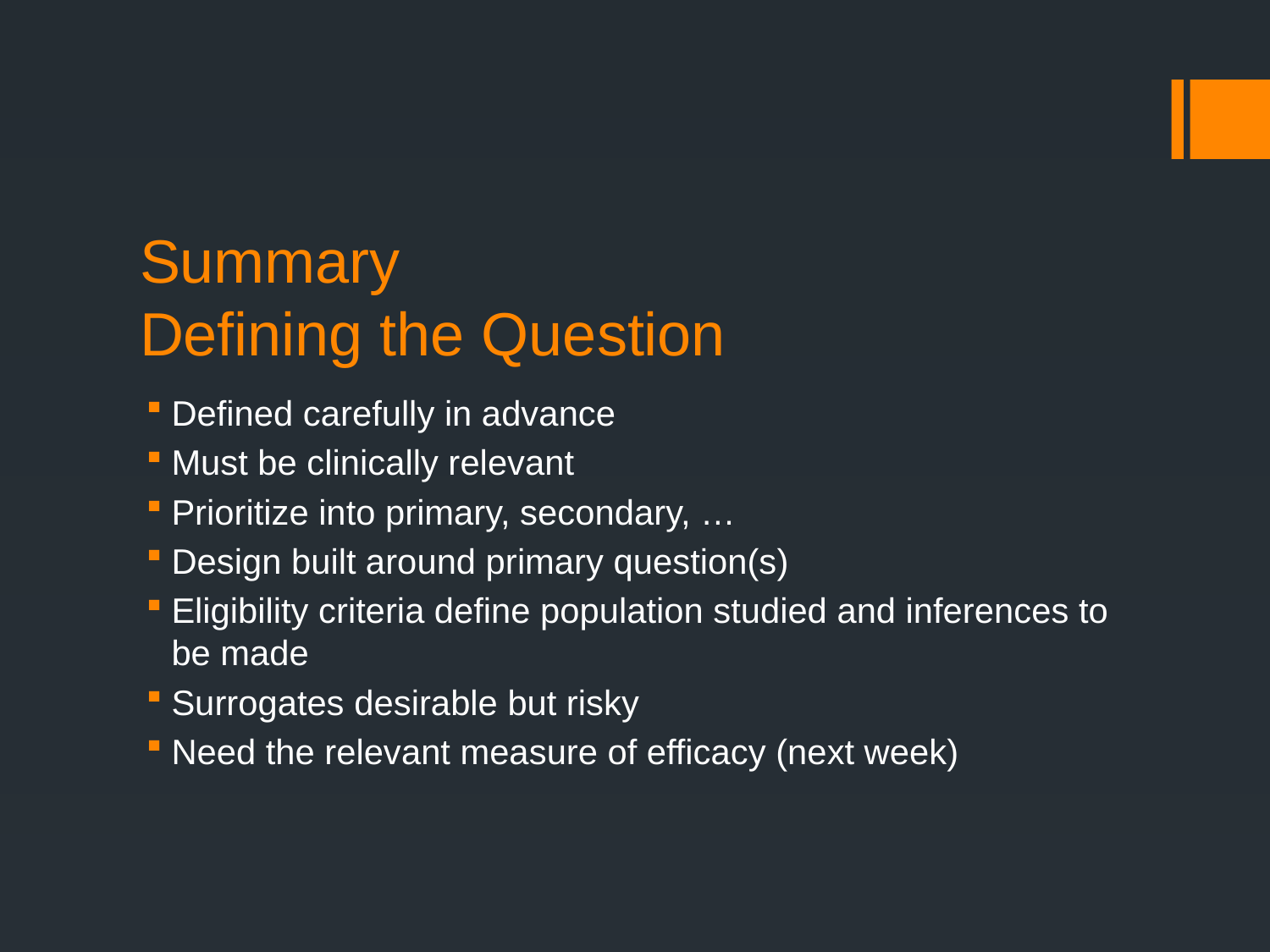

# Summary Defining the Question
Defined carefully in advance
Must be clinically relevant
Prioritize into primary, secondary, …
Design built around primary question(s)
Eligibility criteria define population studied and inferences to be made
Surrogates desirable but risky
Need the relevant measure of efficacy (next week)